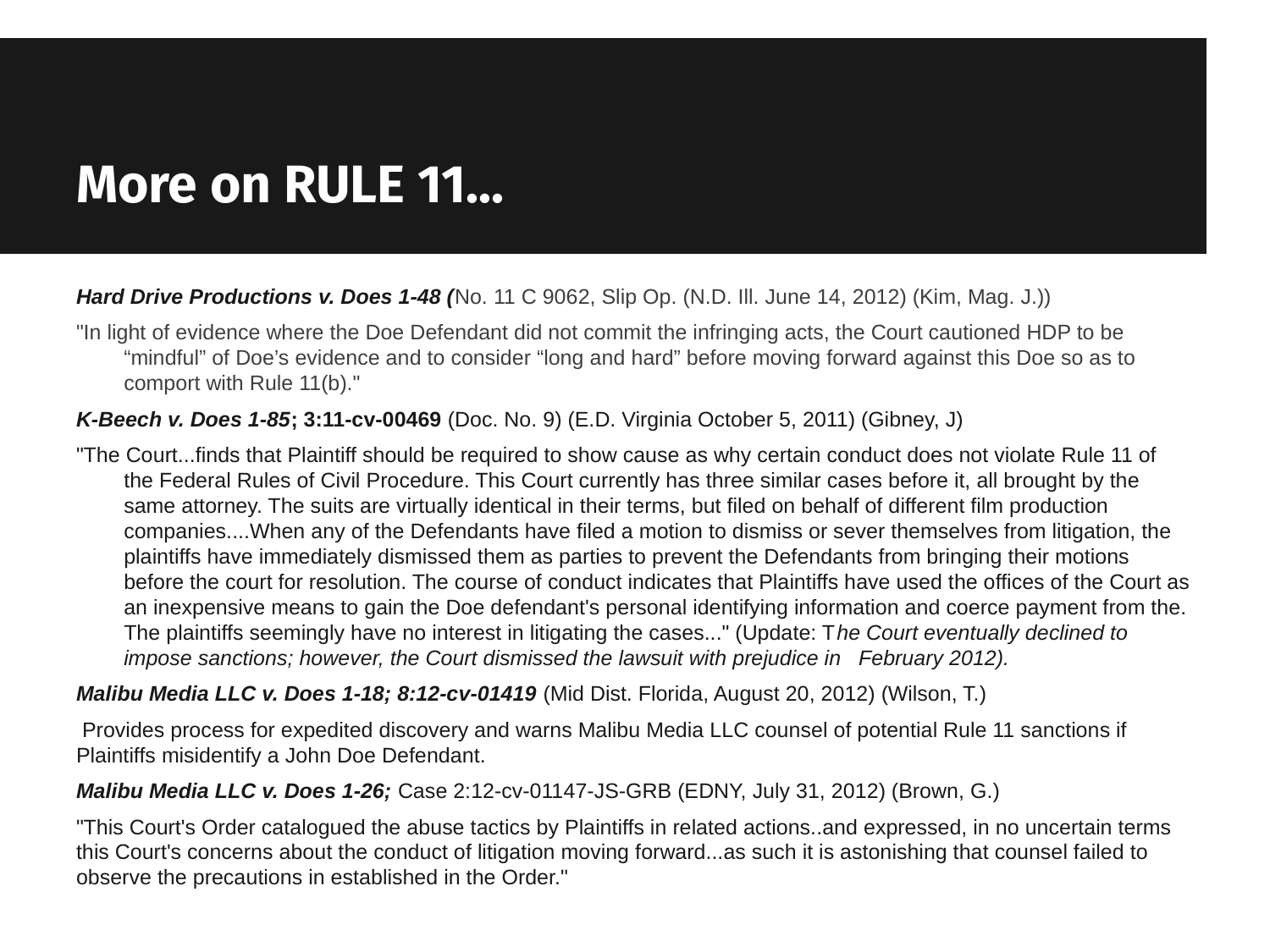

More on RULE 11...
Hard Drive Productions v. Does 1-48 (No. 11 C 9062, Slip Op. (N.D. Ill. June 14, 2012) (Kim, Mag. J.))
"In light of evidence where the Doe Defendant did not commit the infringing acts, the Court cautioned HDP to be “mindful” of Doe’s evidence and to consider “long and hard” before moving forward against this Doe so as to comport with Rule 11(b)."
K-Beech v. Does 1-85; 3:11-cv-00469 (Doc. No. 9) (E.D. Virginia October 5, 2011) (Gibney, J)
"The Court...finds that Plaintiff should be required to show cause as why certain conduct does not violate Rule 11 of the Federal Rules of Civil Procedure. This Court currently has three similar cases before it, all brought by the same attorney. The suits are virtually identical in their terms, but filed on behalf of different film production companies....When any of the Defendants have filed a motion to dismiss or sever themselves from litigation, the plaintiffs have immediately dismissed them as parties to prevent the Defendants from bringing their motions before the court for resolution. The course of conduct indicates that Plaintiffs have used the offices of the Court as an inexpensive means to gain the Doe defendant's personal identifying information and coerce payment from the. The plaintiffs seemingly have no interest in litigating the cases..." (Update: The Court eventually declined to impose sanctions; however, the Court dismissed the lawsuit with prejudice in   February 2012).
Malibu Media LLC v. Does 1-18; 8:12-cv-01419 (Mid Dist. Florida, August 20, 2012) (Wilson, T.)
 Provides process for expedited discovery and warns Malibu Media LLC counsel of potential Rule 11 sanctions if Plaintiffs misidentify a John Doe Defendant.
Malibu Media LLC v. Does 1-26; Case 2:12-cv-01147-JS-GRB (EDNY, July 31, 2012) (Brown, G.)
"This Court's Order catalogued the abuse tactics by Plaintiffs in related actions..and expressed, in no uncertain terms this Court's concerns about the conduct of litigation moving forward...as such it is astonishing that counsel failed to observe the precautions in established in the Order."